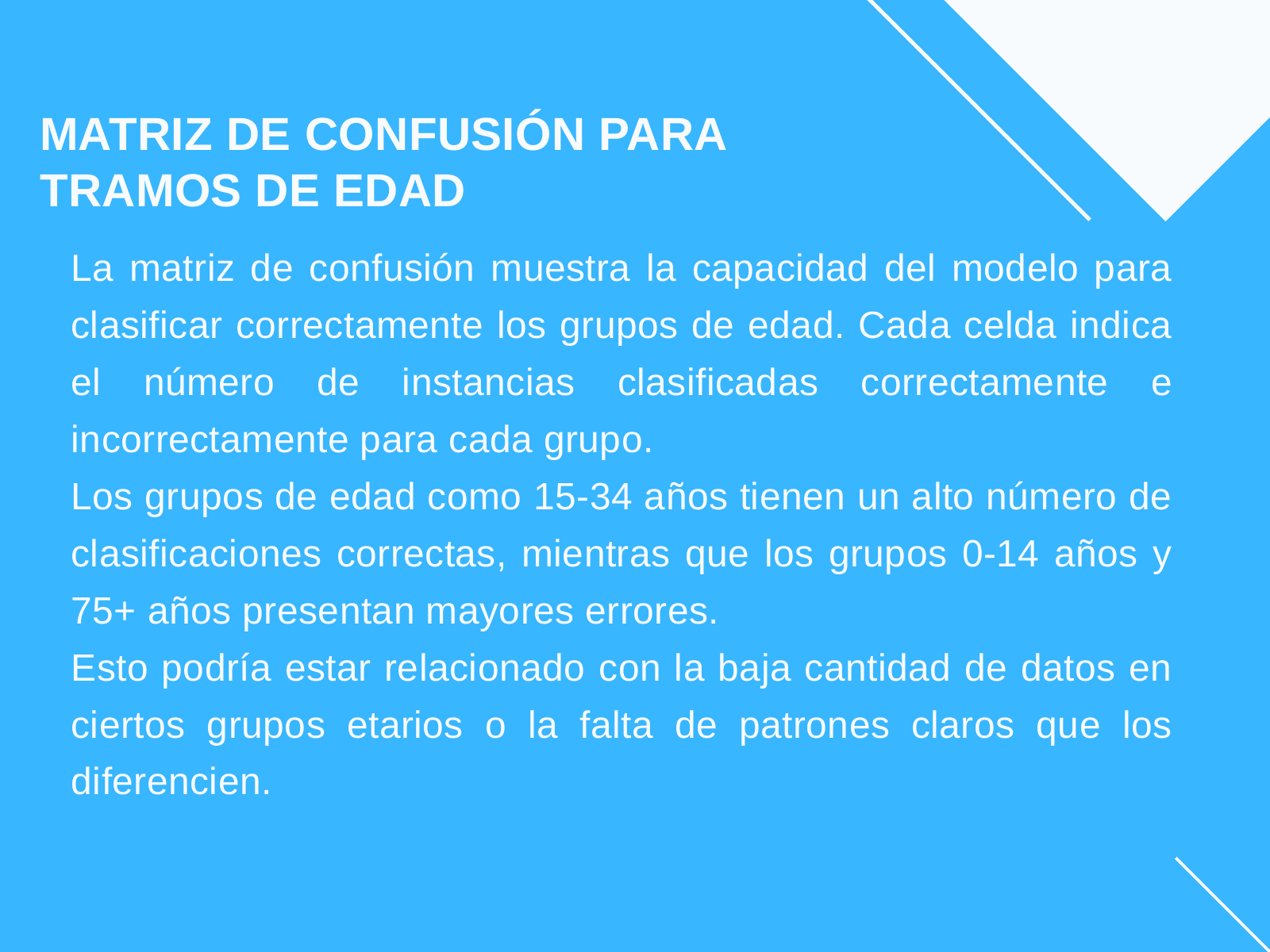

MATRIZ DE CONFUSIÓN PARA
TRAMOS DE EDAD
La matriz de confusión muestra la capacidad del modelo para clasificar correctamente los grupos de edad. Cada celda indica el número de instancias clasificadas correctamente e incorrectamente para cada grupo.
Los grupos de edad como 15-34 años tienen un alto número de clasificaciones correctas, mientras que los grupos 0-14 años y 75+ años presentan mayores errores.
Esto podría estar relacionado con la baja cantidad de datos en ciertos grupos etarios o la falta de patrones claros que los diferencien.